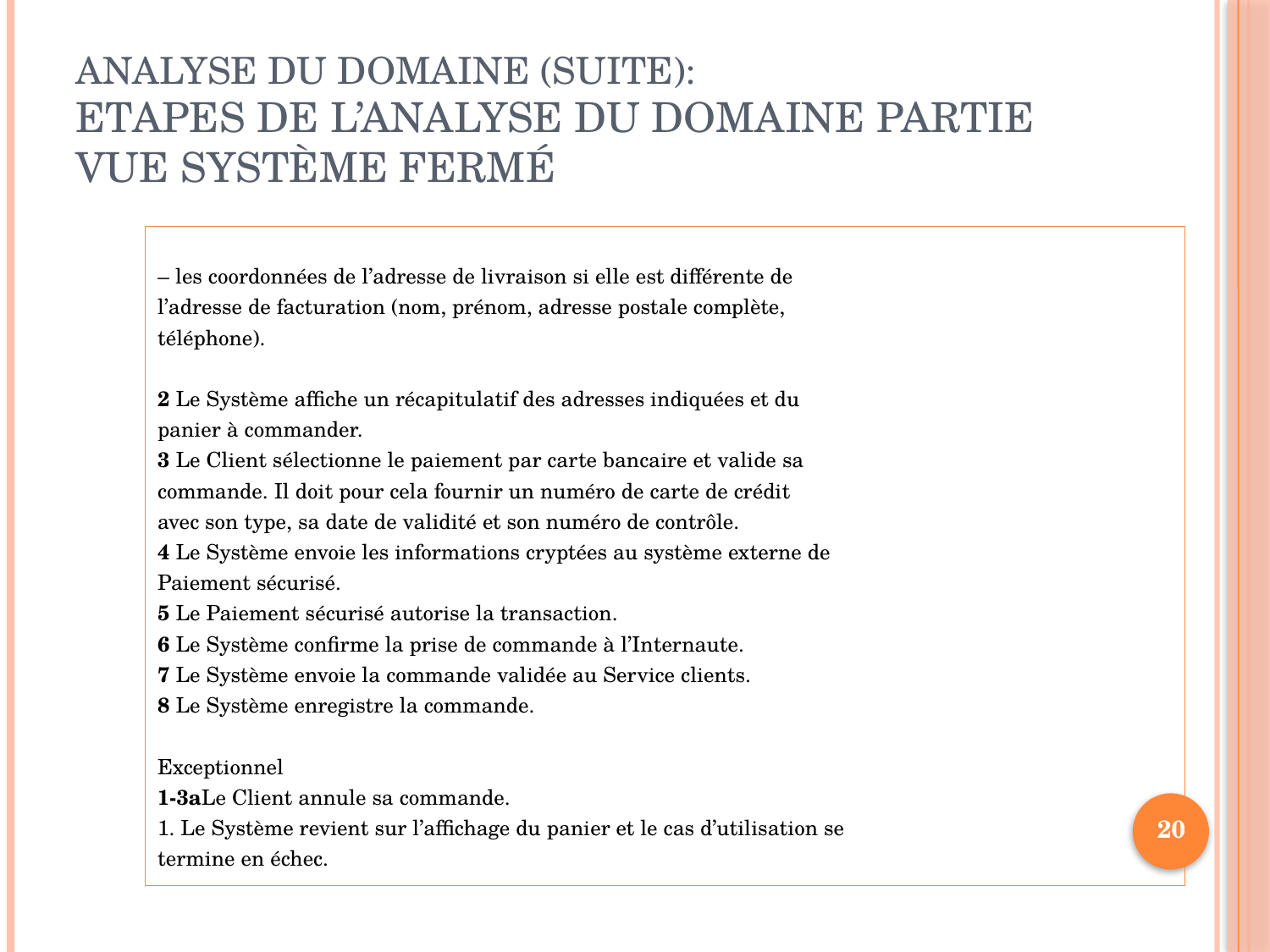

# Analyse du domaine (suite): Etapes de l’analyse du domaine partie vue Système fermé

– les coordonnées de l’adresse de livraison si elle est différente de
l’adresse de facturation (nom, prénom, adresse postale complète,
téléphone).

2 Le Système affiche un récapitulatif des adresses indiquées et du
panier à commander.
3 Le Client sélectionne le paiement par carte bancaire et valide sa
commande. Il doit pour cela fournir un numéro de carte de crédit
avec son type, sa date de validité et son numéro de contrôle.
4 Le Système envoie les informations cryptées au système externe de
Paiement sécurisé.
5 Le Paiement sécurisé autorise la transaction.
6 Le Système confirme la prise de commande à l’Internaute.
7 Le Système envoie la commande validée au Service clients.
8 Le Système enregistre la commande.

Exceptionnel
1-3aLe Client annule sa commande.
1. Le Système revient sur l’affichage du panier et le cas d’utilisation se
termine en échec.

20